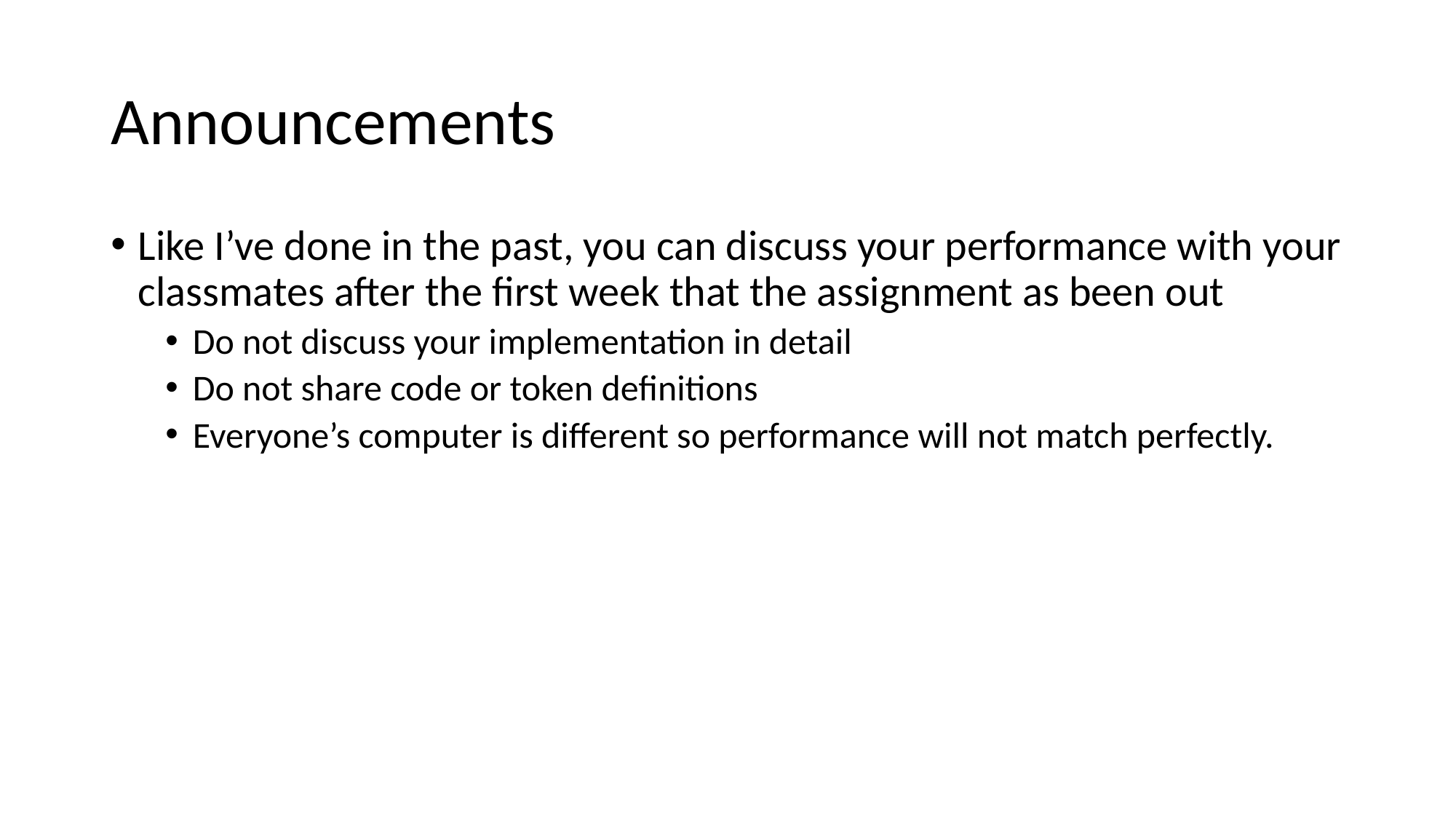

# Announcements
Like I’ve done in the past, you can discuss your performance with your classmates after the first week that the assignment as been out
Do not discuss your implementation in detail
Do not share code or token definitions
Everyone’s computer is different so performance will not match perfectly.